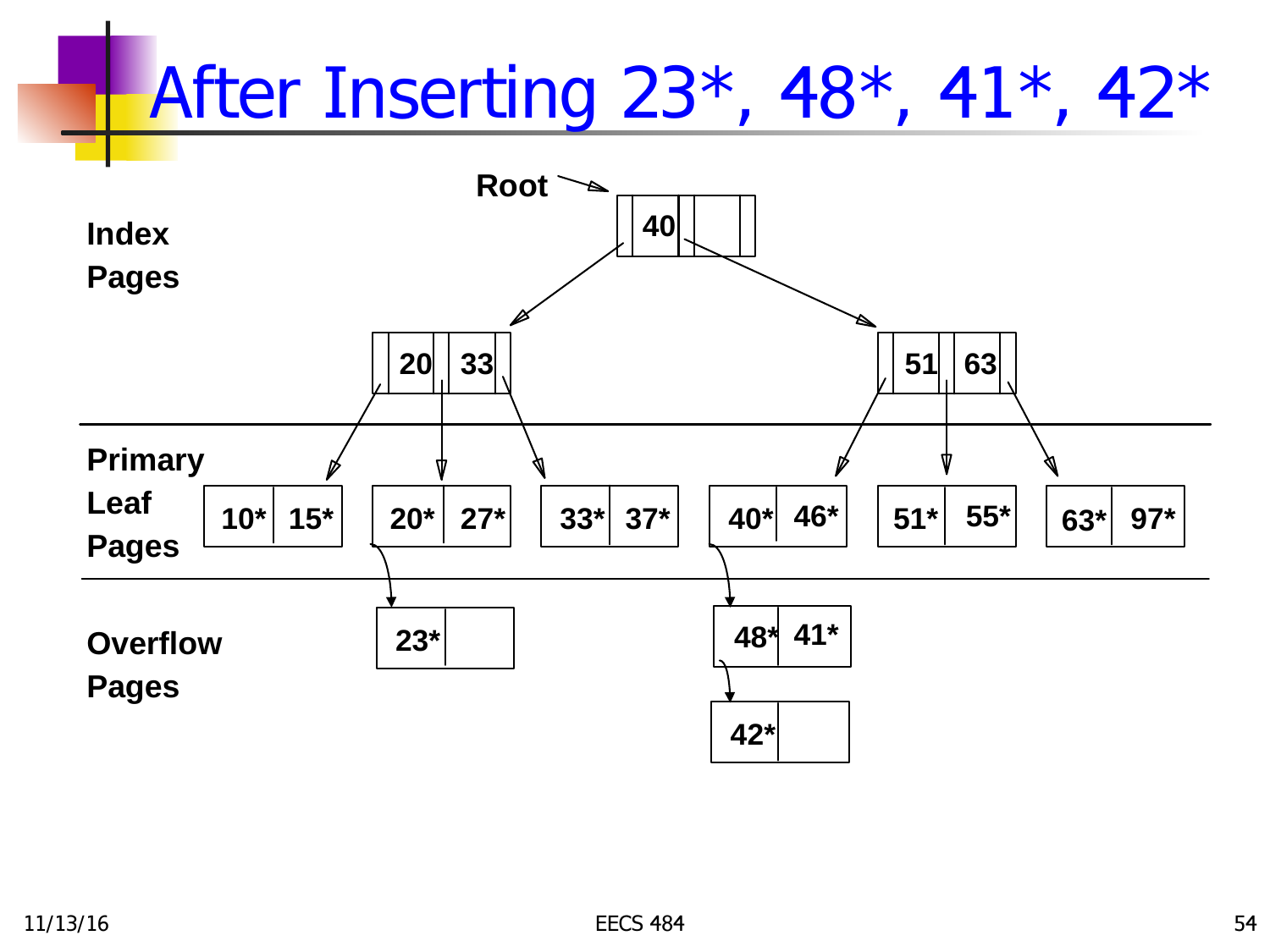

# After Inserting 23*, 48*, 41*, 42*
Root

40
Index

Pages

20
33
51
63

Primary

Leaf

46*
55*
10*
15*
20*
27*
33*
37*
40*
51*
97*
63*
Pages

Overflow
Pages

23*

48*
41*

42*

11/13/16
EECS 484
54